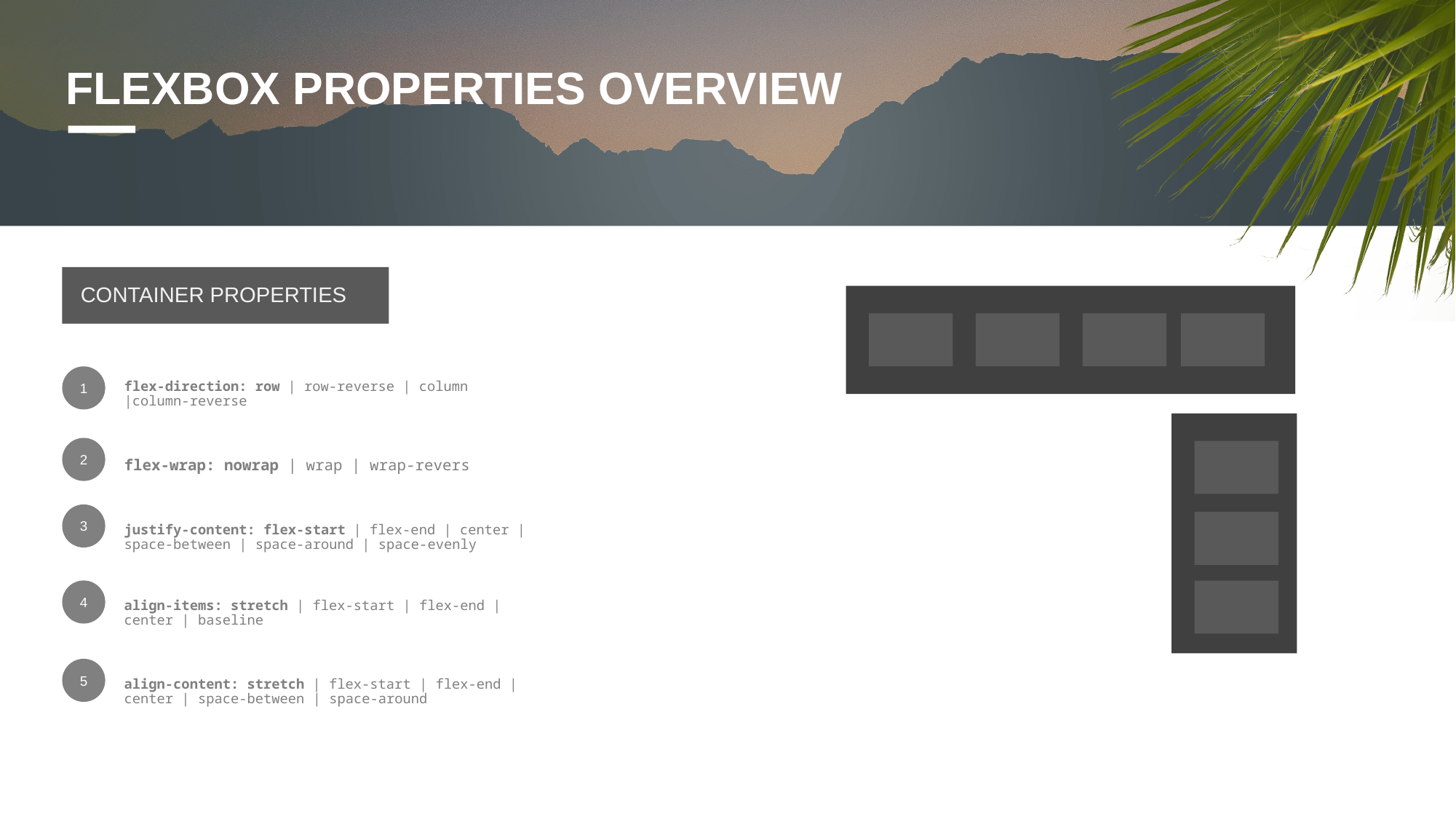

# FLEXBOX PROPERTIES OVERVIEW

CONTAINER PROPERTIES

flex-direction: row | row-reverse | column
|column-reverse
1

flex-wrap: nowrap | wrap | wrap-revers
2
justify-content: flex-start | flex-end | center | space-between | space-around | space-evenly
3
align-items: stretch | flex-start | flex-end | center | baseline
4
align-content: stretch | flex-start | flex-end | center | space-between | space-around
5